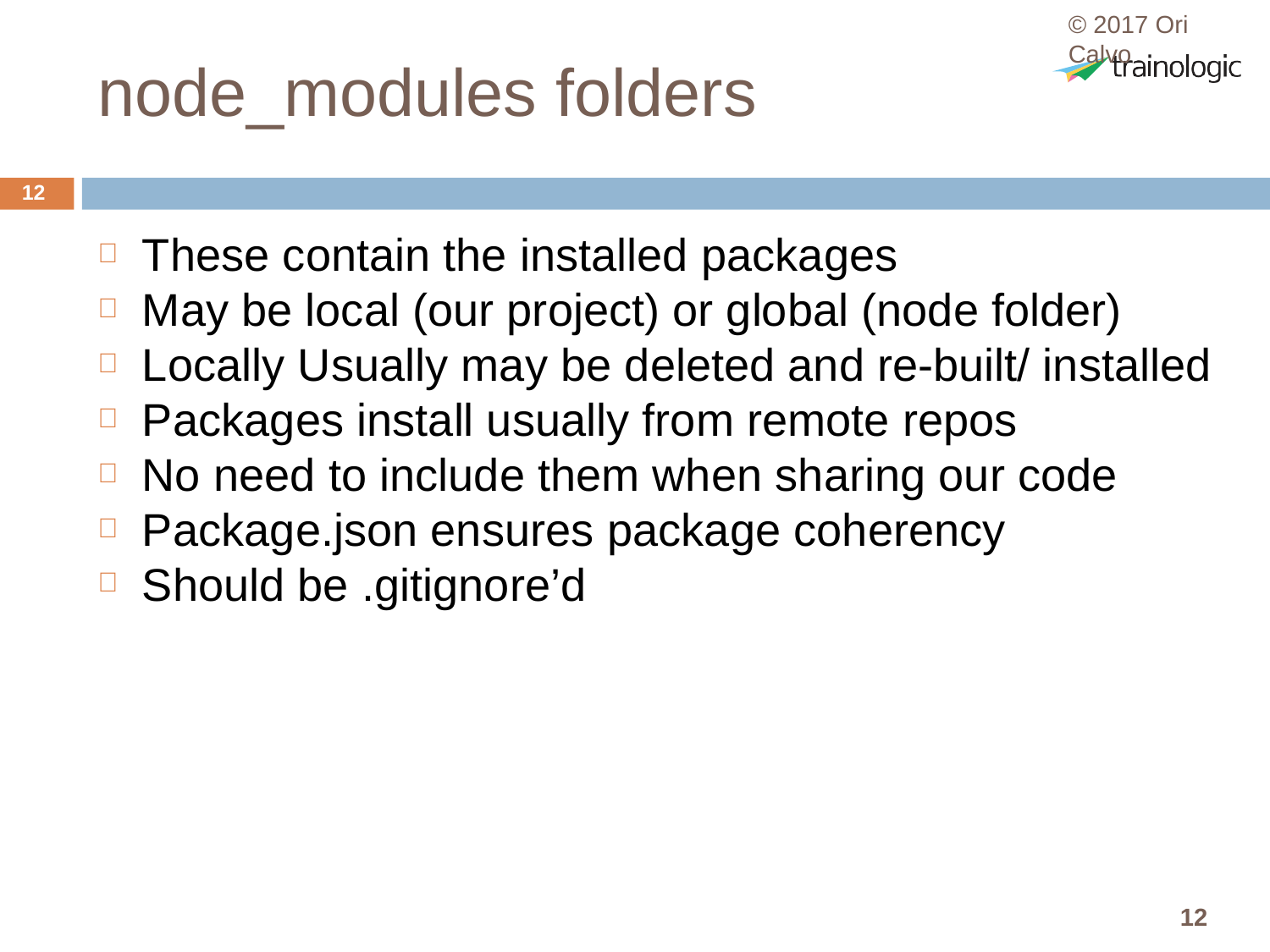

© 2017 Ori Calvo
# node_modules folders
12
These contain the installed packages
May be local (our project) or global (node folder)
Locally Usually may be deleted and re-built/ installed
Packages install usually from remote repos
No need to include them when sharing our code
Package.json ensures package coherency
Should be .gitignore’d

12